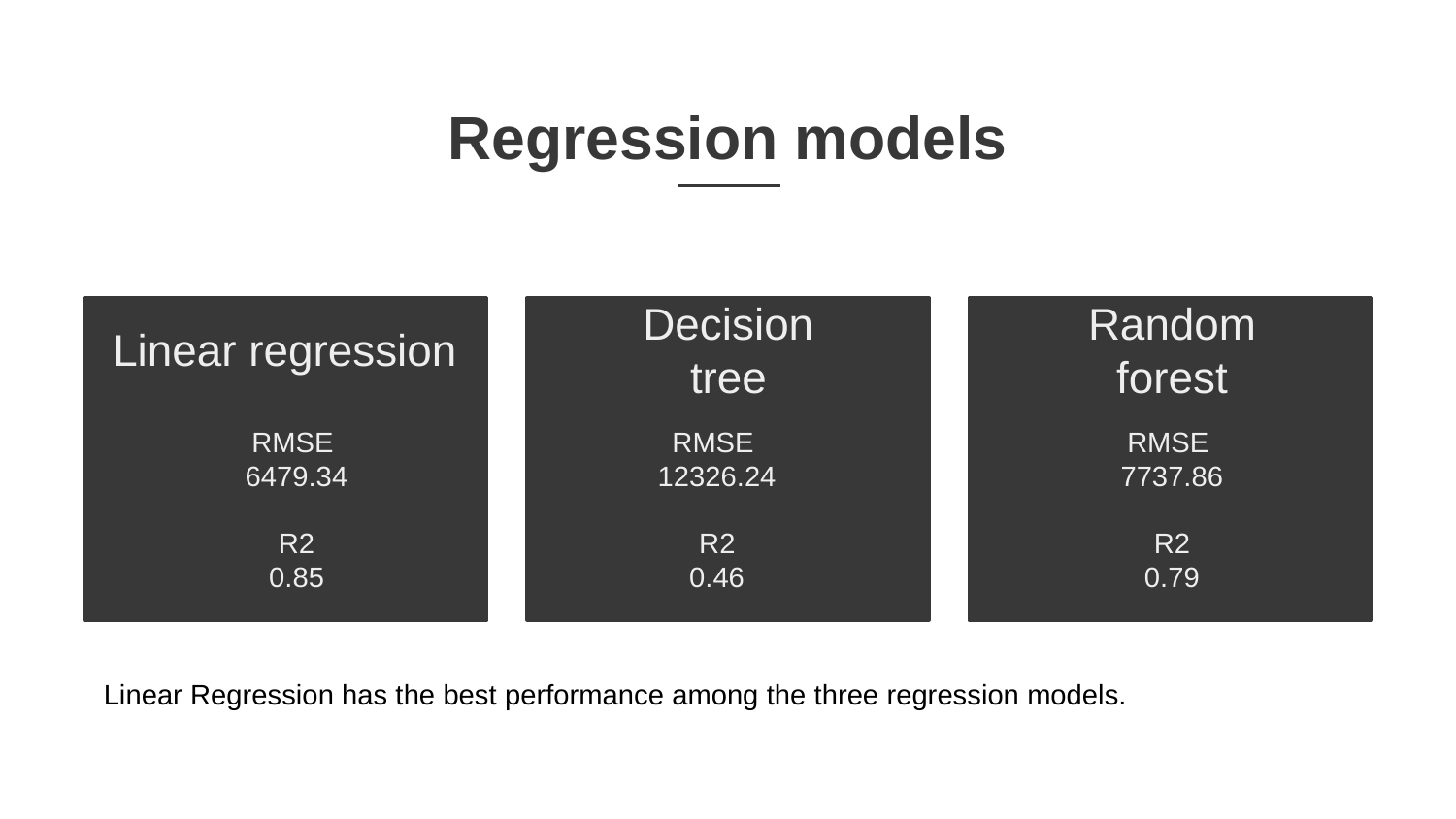

Regression models
# Linear regression
Decision
tree
Random
forest
RMSE
6479.34

 R2
0.85
RMSE
12326.24

 R2
0.46
RMSE
7737.86

 R2
0.79
Linear Regression has the best performance among the three regression models.